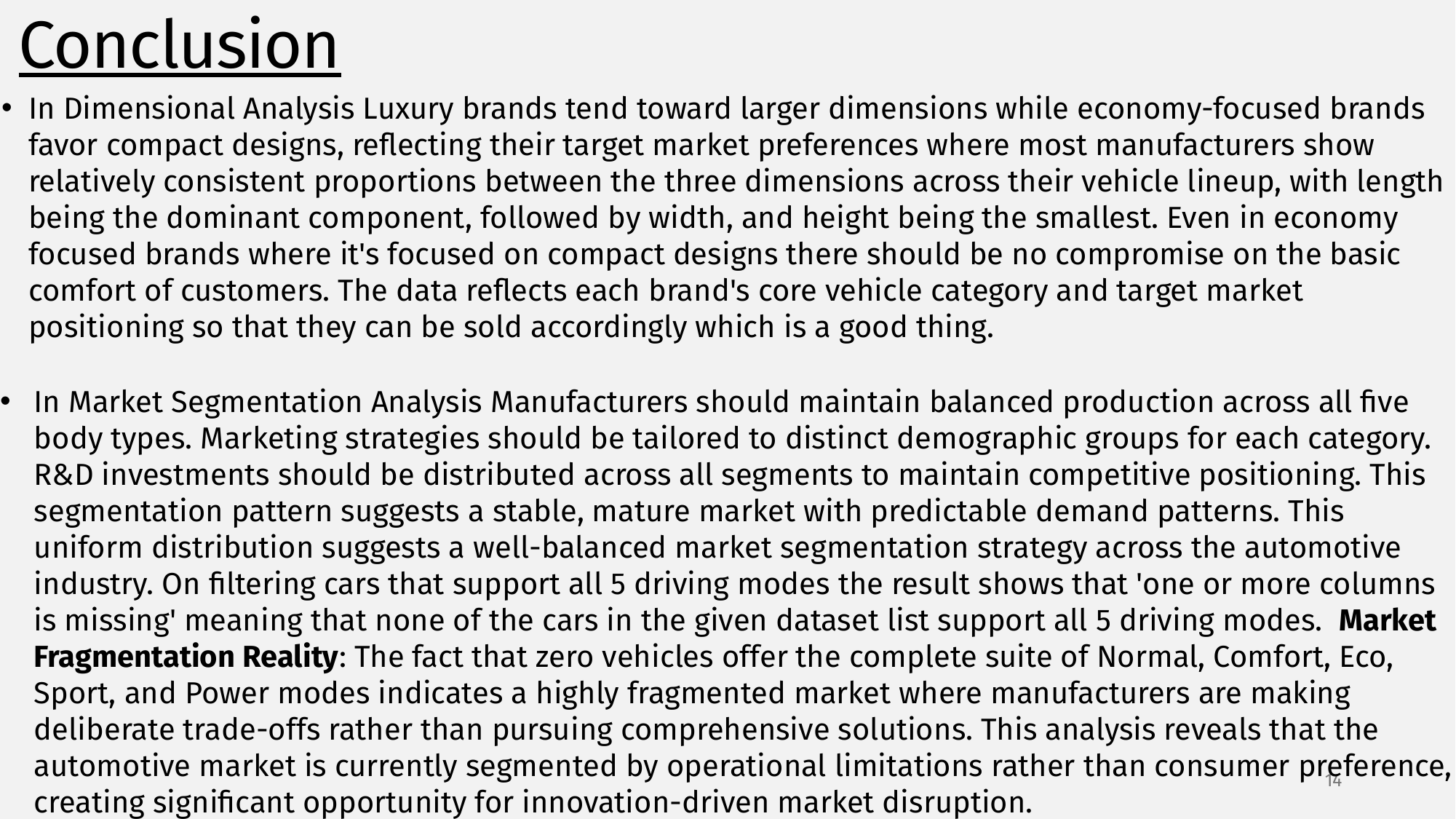

Conclusion
In Dimensional Analysis Luxury brands tend toward larger dimensions while economy-focused brands favor compact designs, reflecting their target market preferences where most manufacturers show relatively consistent proportions between the three dimensions across their vehicle lineup, with length being the dominant component, followed by width, and height being the smallest. Even in economy focused brands where it's focused on compact designs there should be no compromise on the basic comfort of customers. The data reflects each brand's core vehicle category and target market positioning so that they can be sold accordingly which is a good thing.

In Market Segmentation Analysis Manufacturers should maintain balanced production across all five body types. Marketing strategies should be tailored to distinct demographic groups for each category. R&D investments should be distributed across all segments to maintain competitive positioning. This segmentation pattern suggests a stable, mature market with predictable demand patterns. This uniform distribution suggests a well-balanced market segmentation strategy across the automotive industry. On filtering cars that support all 5 driving modes the result shows that 'one or more columns is missing' meaning that none of the cars in the given dataset list support all 5 driving modes.  Market Fragmentation Reality: The fact that zero vehicles offer the complete suite of Normal, Comfort, Eco, Sport, and Power modes indicates a highly fragmented market where manufacturers are making deliberate trade-offs rather than pursuing comprehensive solutions. This analysis reveals that the automotive market is currently segmented by operational limitations rather than consumer preference, creating significant opportunity for innovation-driven market disruption.

14